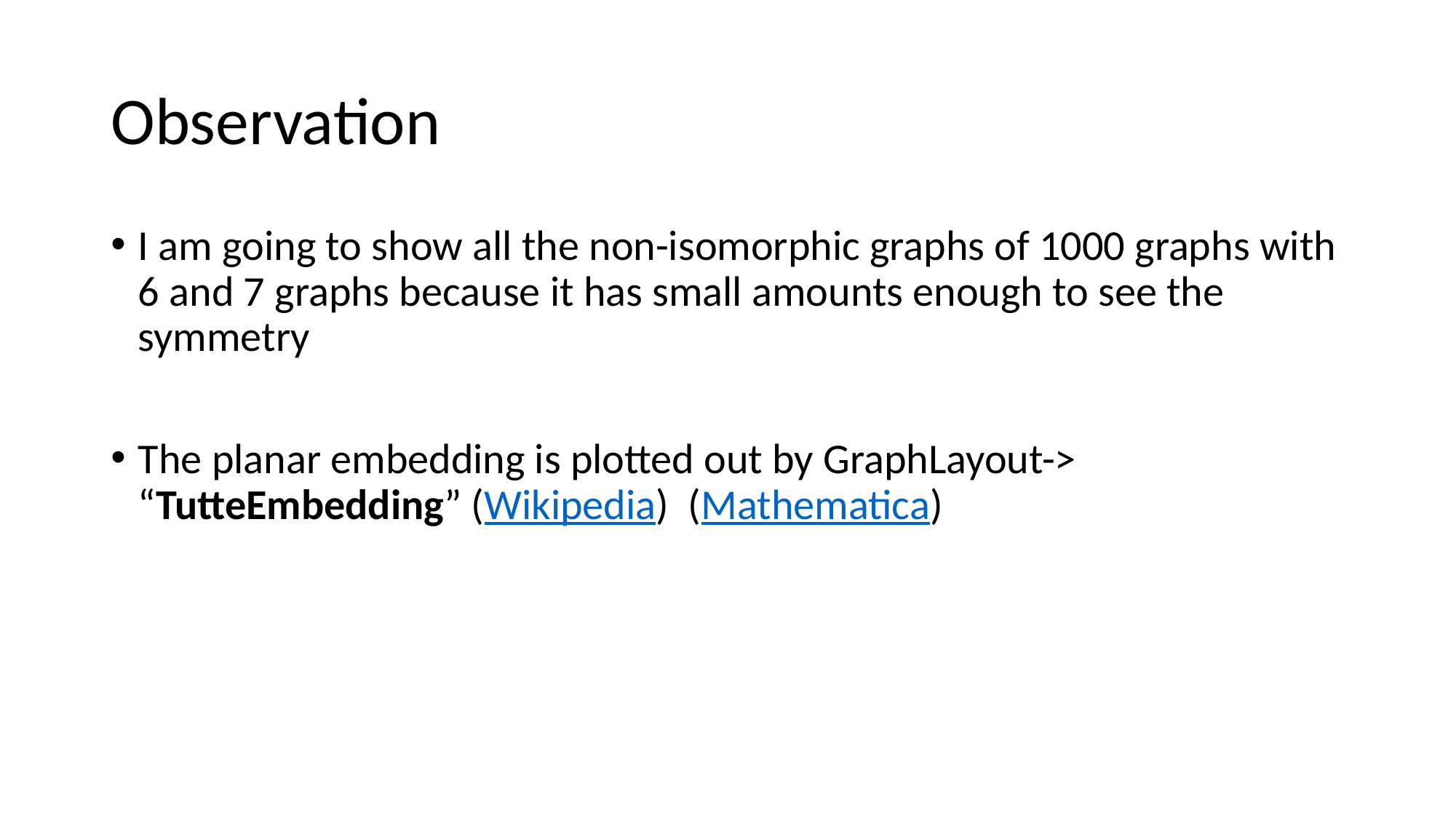

# Observation
I am going to show all the non-isomorphic graphs of 1000 graphs with 6 and 7 graphs because it has small amounts enough to see the symmetry

The planar embedding is plotted out by GraphLayout-> “TutteEmbedding” (Wikipedia)  (Mathematica)